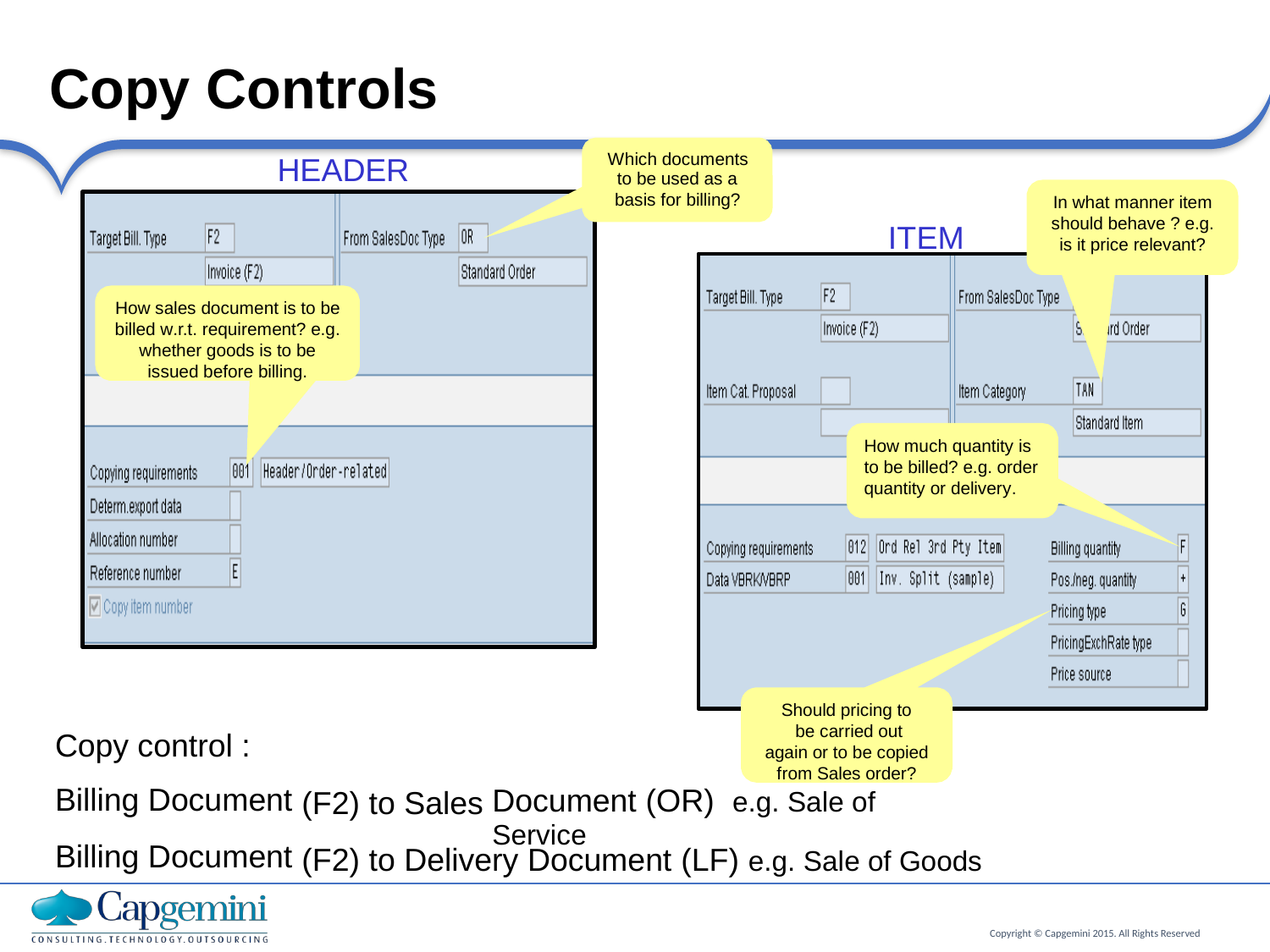

Copy Controls

Which documents
to be used as a
basis for billing?
HEADER

How sales document is to be billed w.r.t. requirement? e.g. whether goods is to be issued before billing.
In what manner item
should behave ? e.g. is it price relevant?

ITEM

How much quantity is to be billed? e.g. order quantity or delivery.

Should pricing to
be carried out
again or to be copied from Sales order?
Document (OR)  e.g. Sale of Service
Copy control :
Billing Document
Billing Document
(F2) to Sales
(F2) to Delivery Document (LF) e.g. Sale of Goods